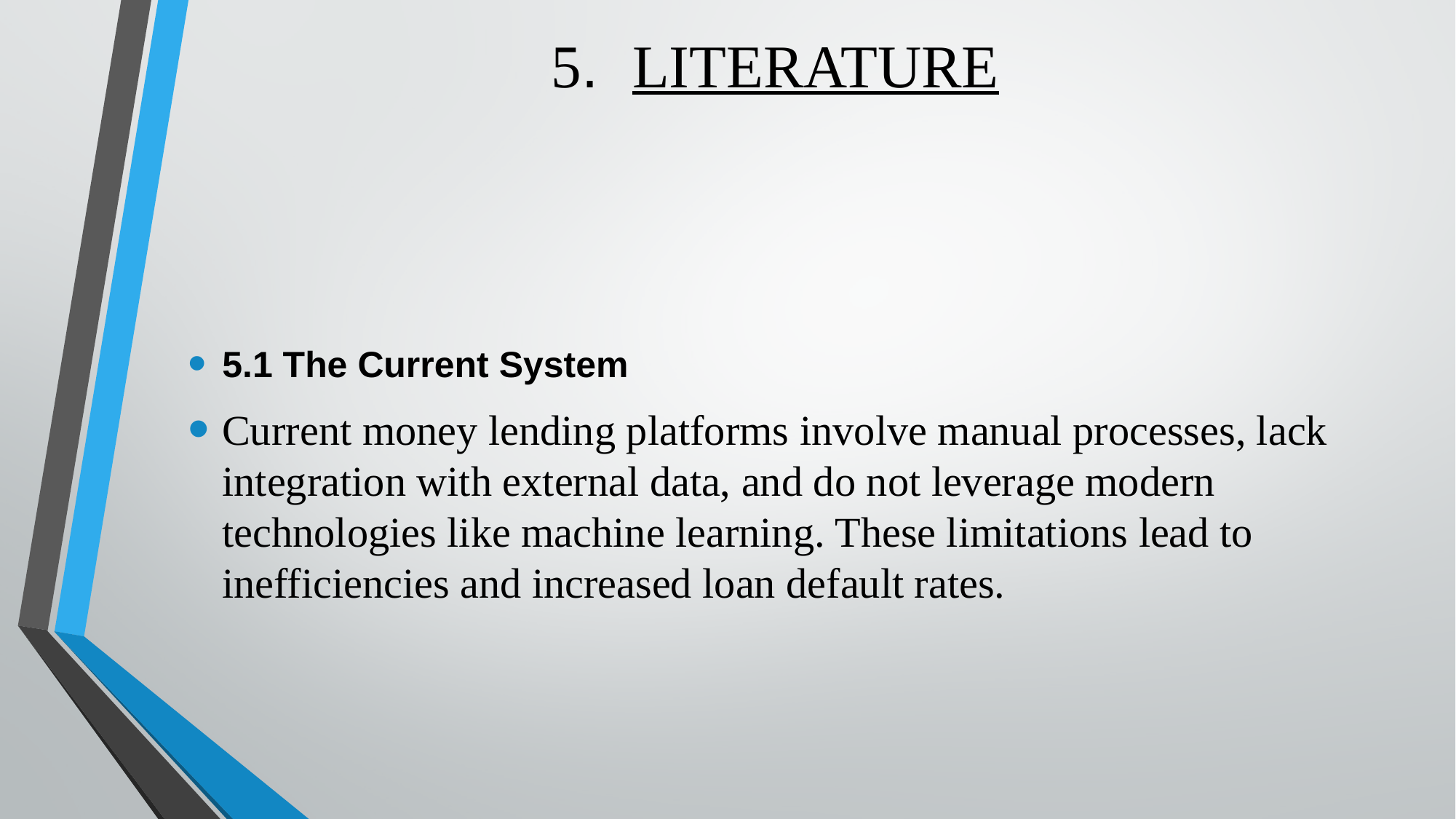

# 5.  LITERATURE
5.1 The Current System
Current money lending platforms involve manual processes, lack integration with external data, and do not leverage modern technologies like machine learning. These limitations lead to inefficiencies and increased loan default rates.